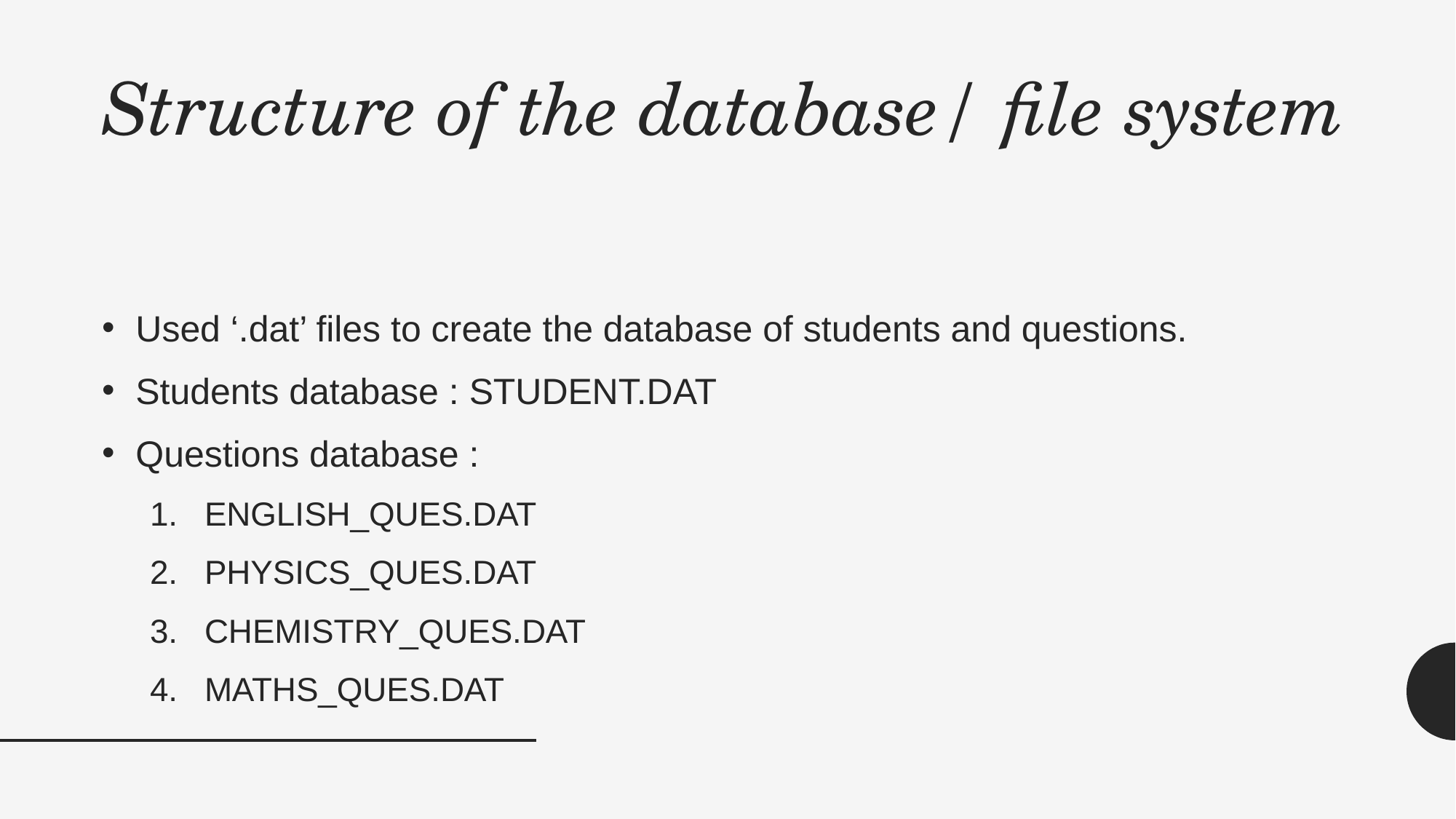

# Structure of the database/ file system
Used ‘.dat’ files to create the database of students and questions.
Students database : STUDENT.DAT
Questions database :
ENGLISH_QUES.DAT
PHYSICS_QUES.DAT
CHEMISTRY_QUES.DAT
MATHS_QUES.DAT